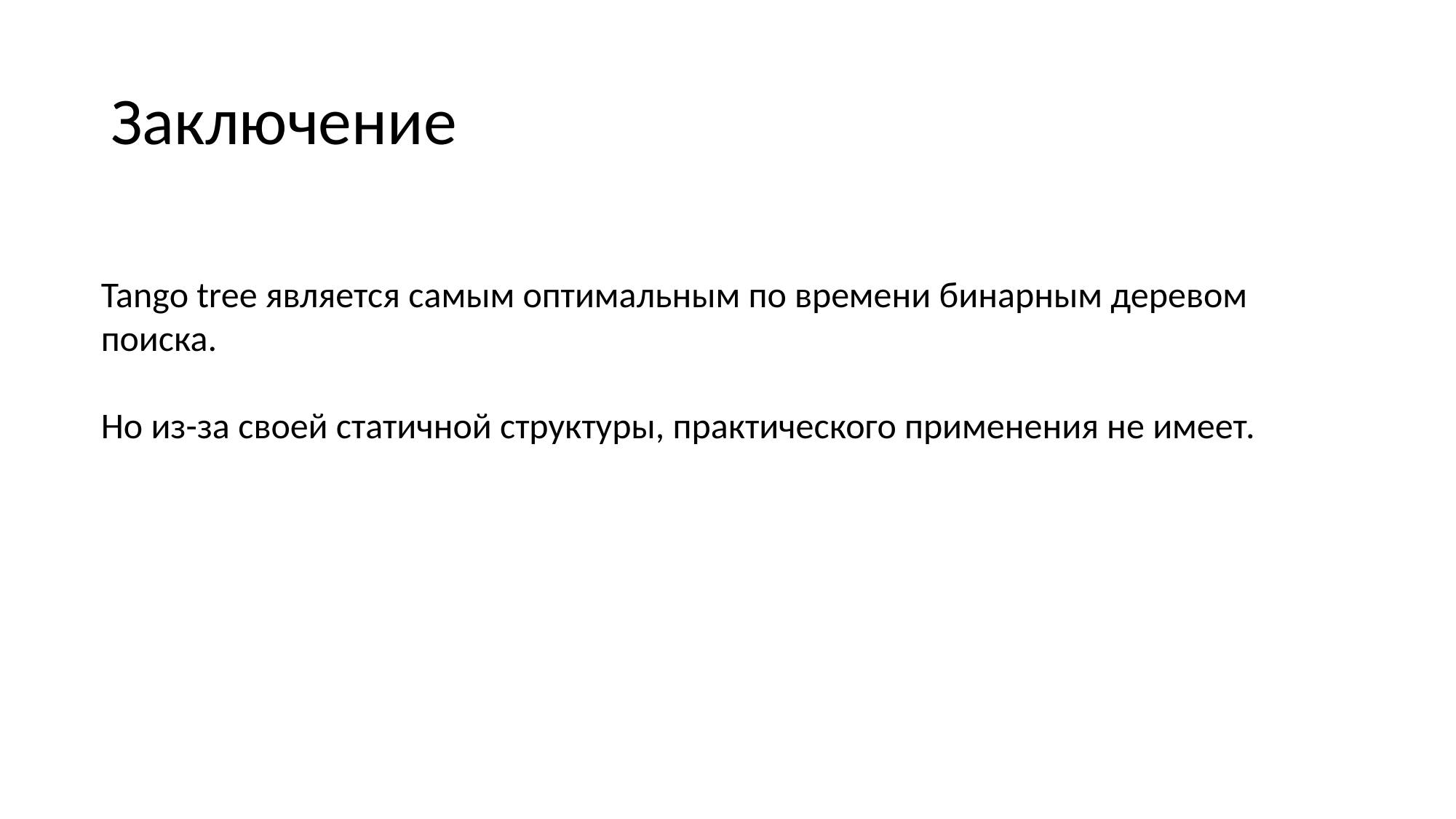

# Заключение
Tango tree является самым оптимальным по времени бинарным деревом поиска.

Но из-за своей статичной структуры, практического применения не имеет.